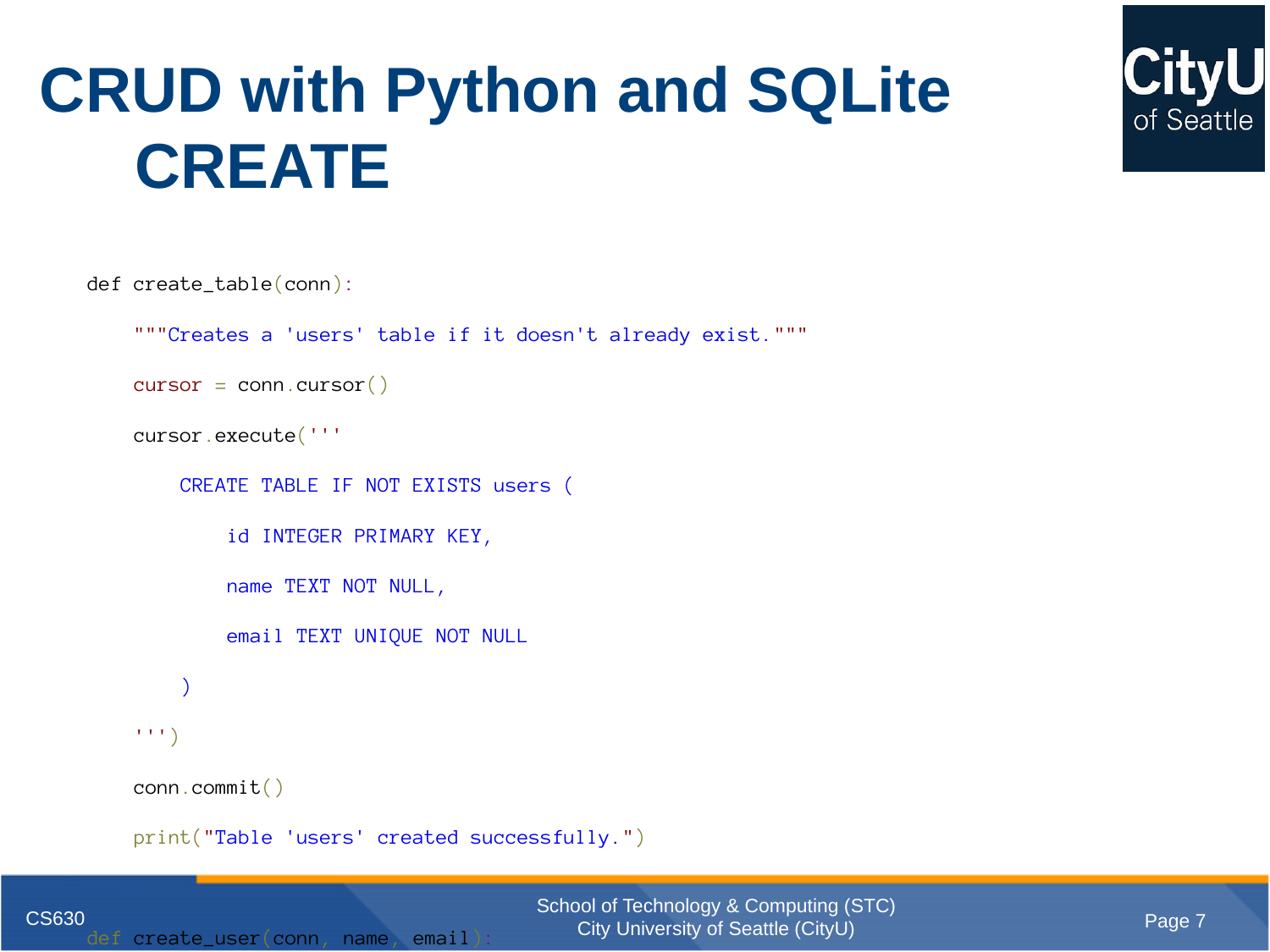

# CRUD with Python and SQLite CREATE
def create_table(conn):
    """Creates a 'users' table if it doesn't already exist."""
    cursor = conn.cursor()
    cursor.execute('''
        CREATE TABLE IF NOT EXISTS users (
            id INTEGER PRIMARY KEY,
            name TEXT NOT NULL,
            email TEXT UNIQUE NOT NULL
        )
    ''')
    conn.commit()
    print("Table 'users' created successfully.")

def create_user(conn, name, email):
    """Inserts a new user into the 'users' table."""
    cursor = conn.cursor()
    try:
        cursor.execute("INSERT INTO users (name, email) VALUES (?, ?)", (name, email))
        conn.commit()
        print(f"User '{name}' created successfully.")
    except sqlite3.IntegrityError:
        print(f"Error: A user with email '{email}' already exists.")